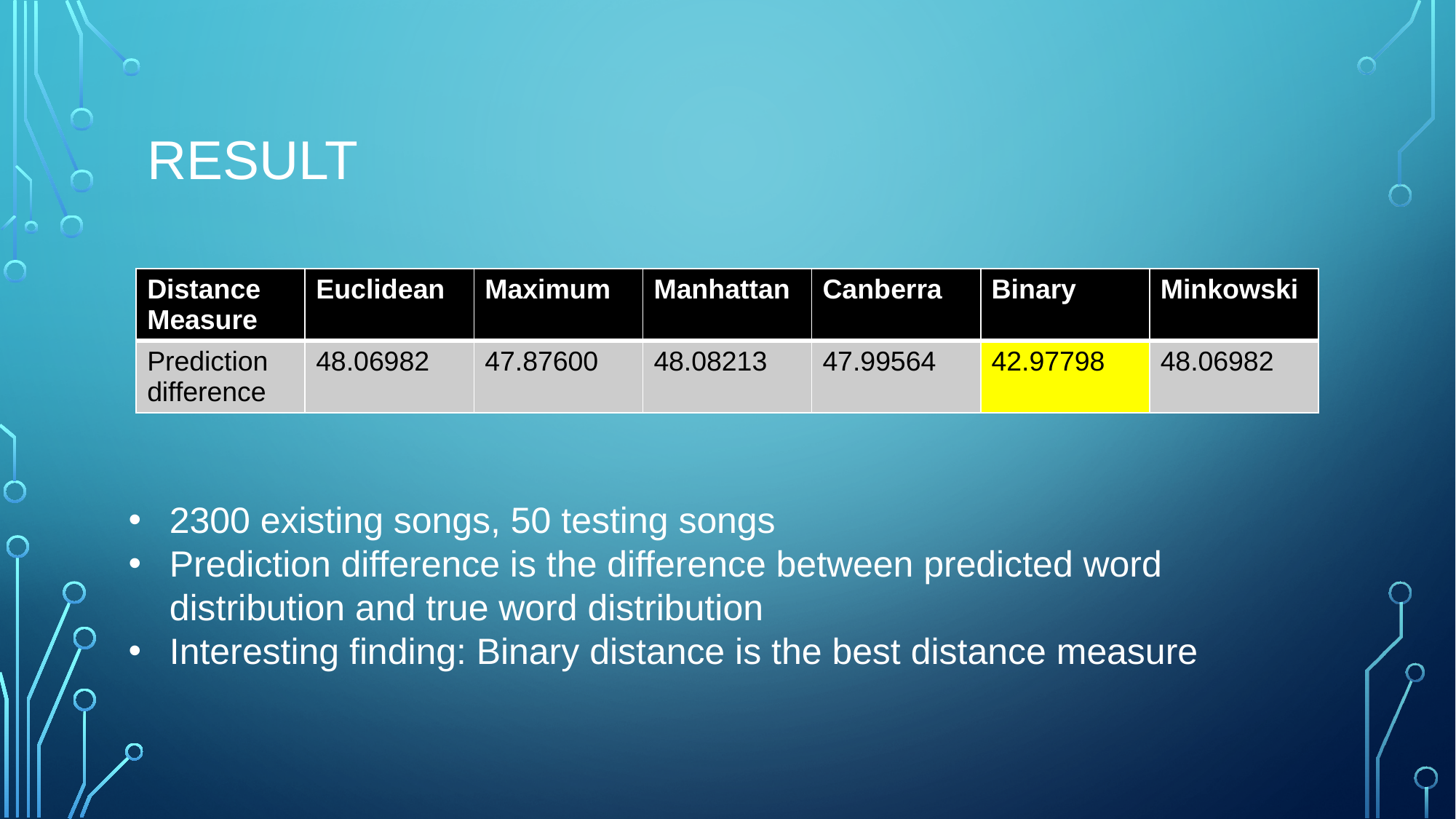

# Result
| Distance Measure | Euclidean | Maximum | Manhattan | Canberra | Binary | Minkowski |
| --- | --- | --- | --- | --- | --- | --- |
| Prediction difference | 48.06982 | 47.87600 | 48.08213 | 47.99564 | 42.97798 | 48.06982 |
2300 existing songs, 50 testing songs
Prediction difference is the difference between predicted word distribution and true word distribution
Interesting finding: Binary distance is the best distance measure